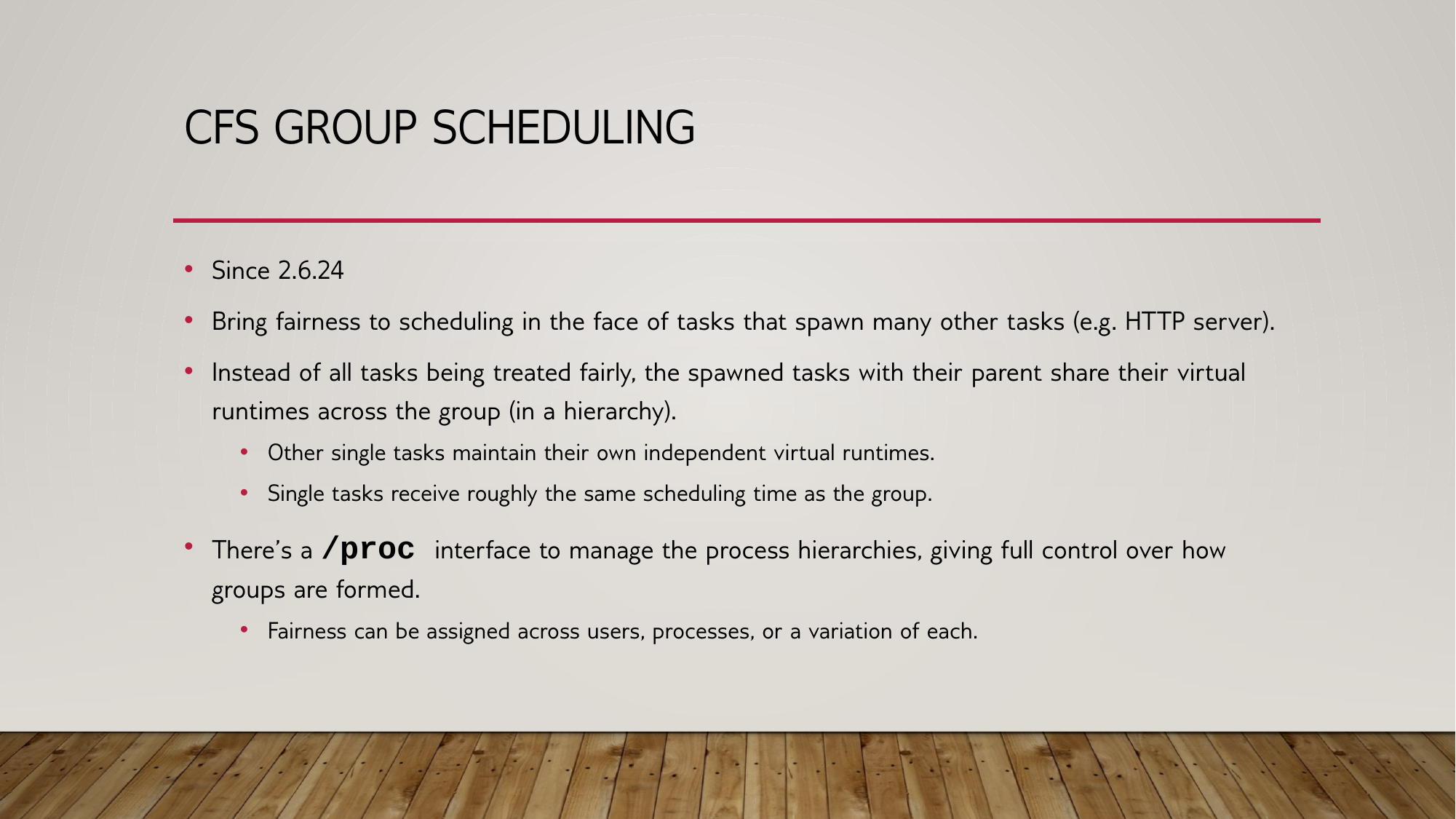

# CFS Group Scheduling
Since 2.6.24
Bring fairness to scheduling in the face of tasks that spawn many other tasks (e.g. HTTP server).
Instead of all tasks being treated fairly, the spawned tasks with their parent share their virtual runtimes across the group (in a hierarchy).
Other single tasks maintain their own independent virtual runtimes.
Single tasks receive roughly the same scheduling time as the group.
There’s a /proc interface to manage the process hierarchies, giving full control over how groups are formed.
Fairness can be assigned across users, processes, or a variation of each.